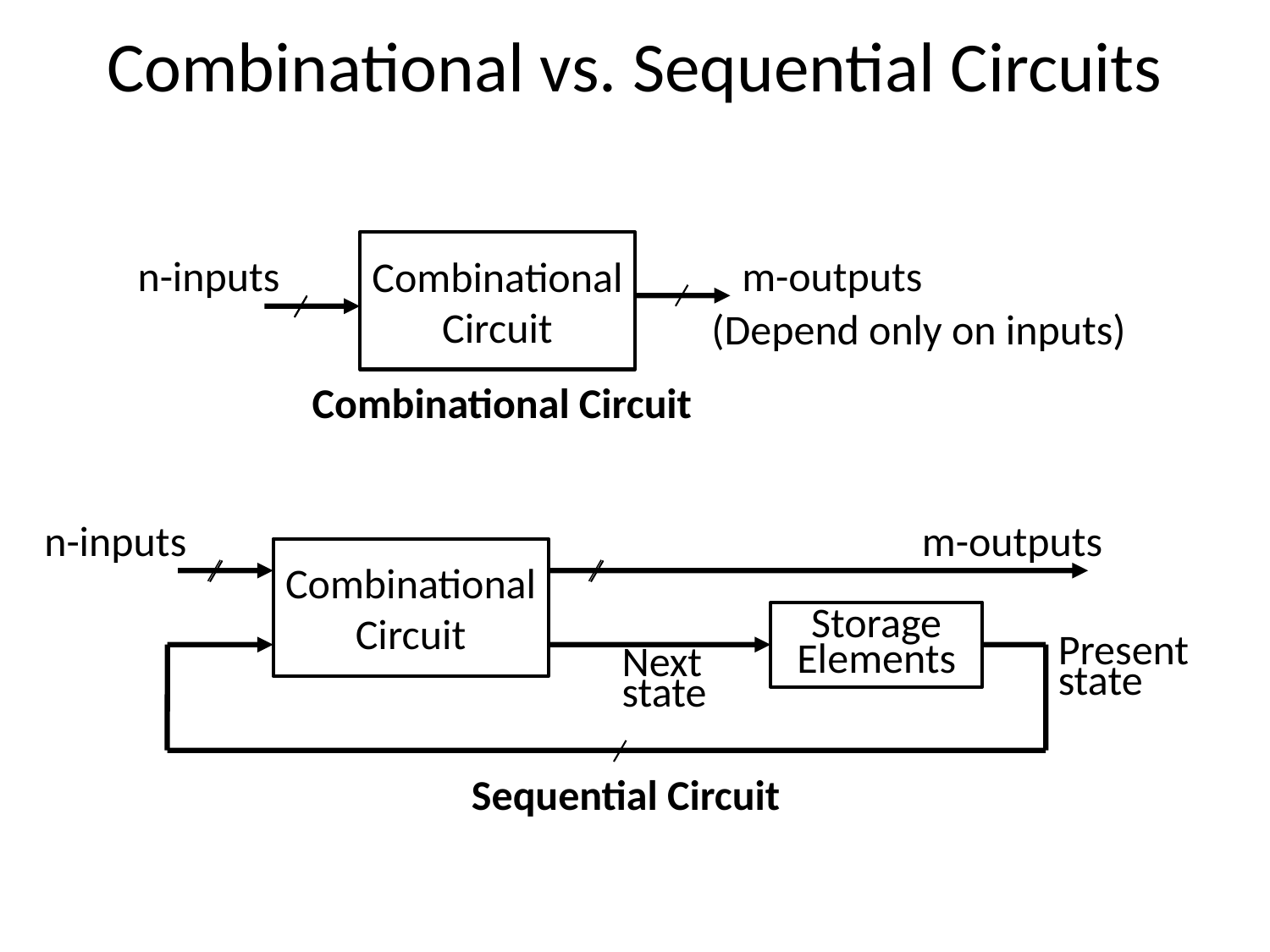

# Combinational vs. Sequential Circuits
Combinational
Circuit
n-inputs
m-outputs

(Depend only on inputs)

Combinational Circuit
n-inputs
m-outputs
Combinational
Circuit

Storage
Elements
Present
state

Next
state

Sequential Circuit